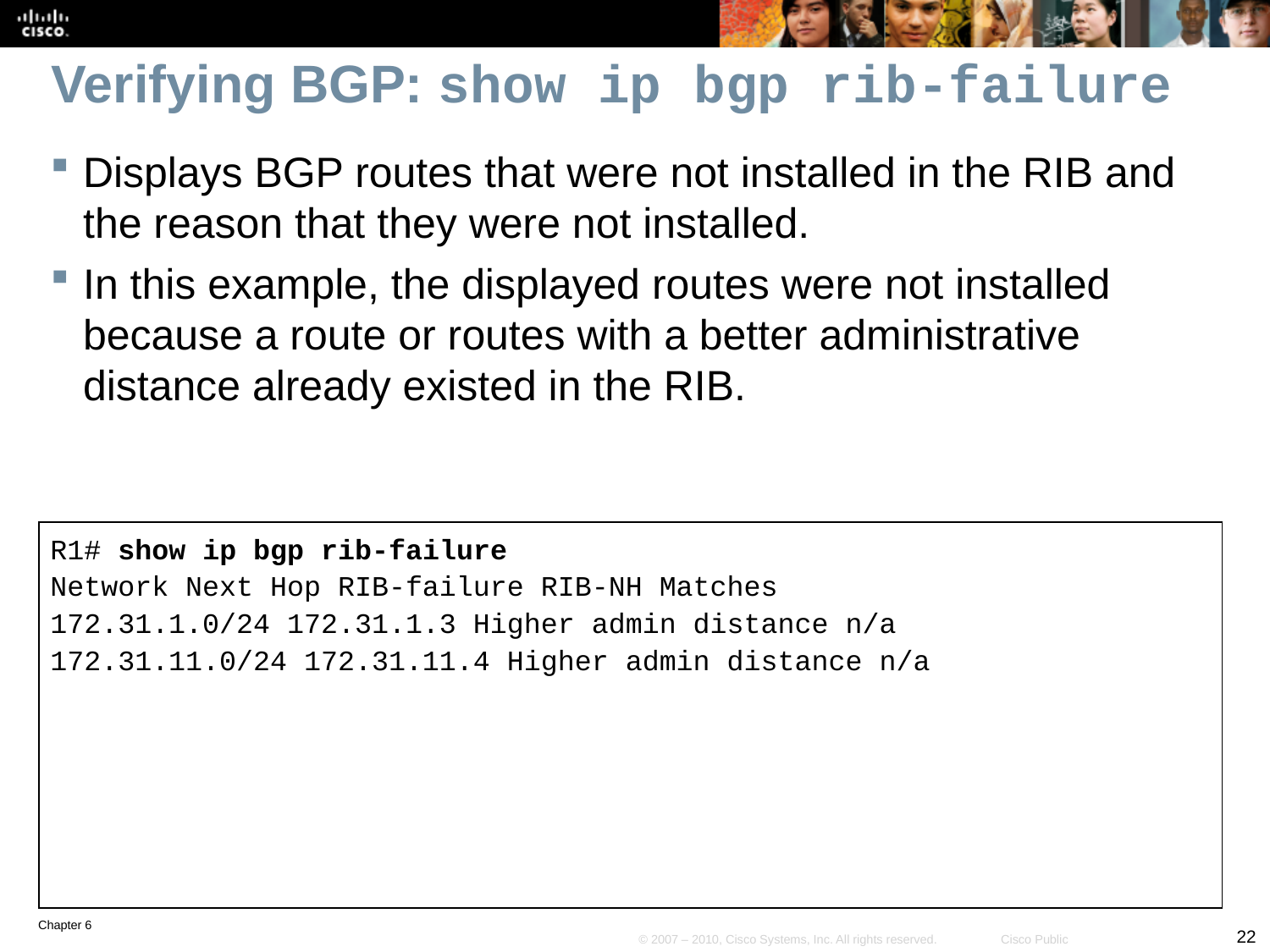

# Verifying BGP: show ip bgp rib-failure
Displays BGP routes that were not installed in the RIB and the reason that they were not installed.
In this example, the displayed routes were not installed because a route or routes with a better administrative distance already existed in the RIB.
R1# show ip bgp rib-failure
Network Next Hop RIB-failure RIB-NH Matches
172.31.1.0/24 172.31.1.3 Higher admin distance n/a
172.31.11.0/24 172.31.11.4 Higher admin distance n/a